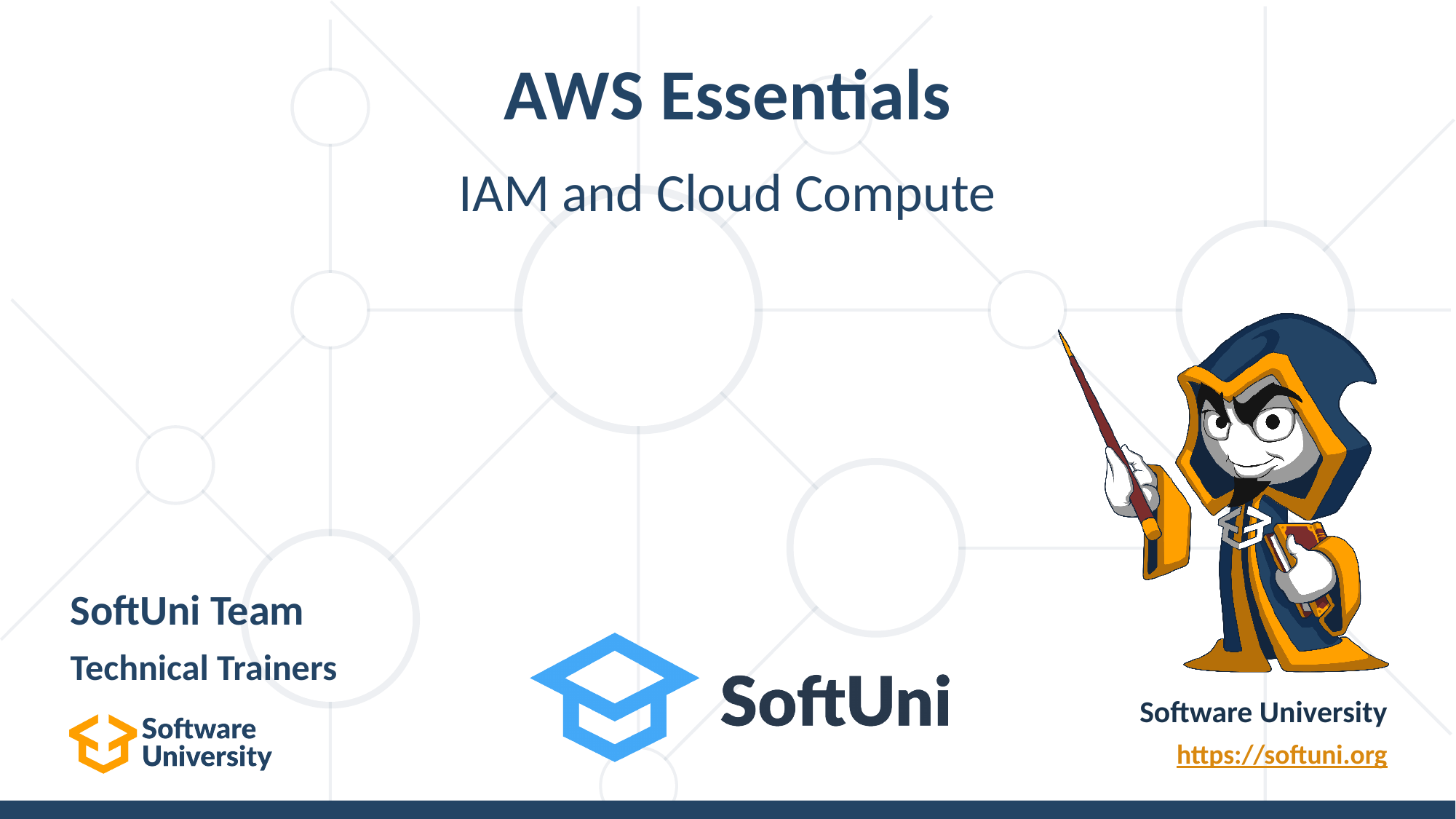

# AWS Essentials
IAM and Cloud Compute
SoftUni Team
Technical Trainers
Software University
https://softuni.org